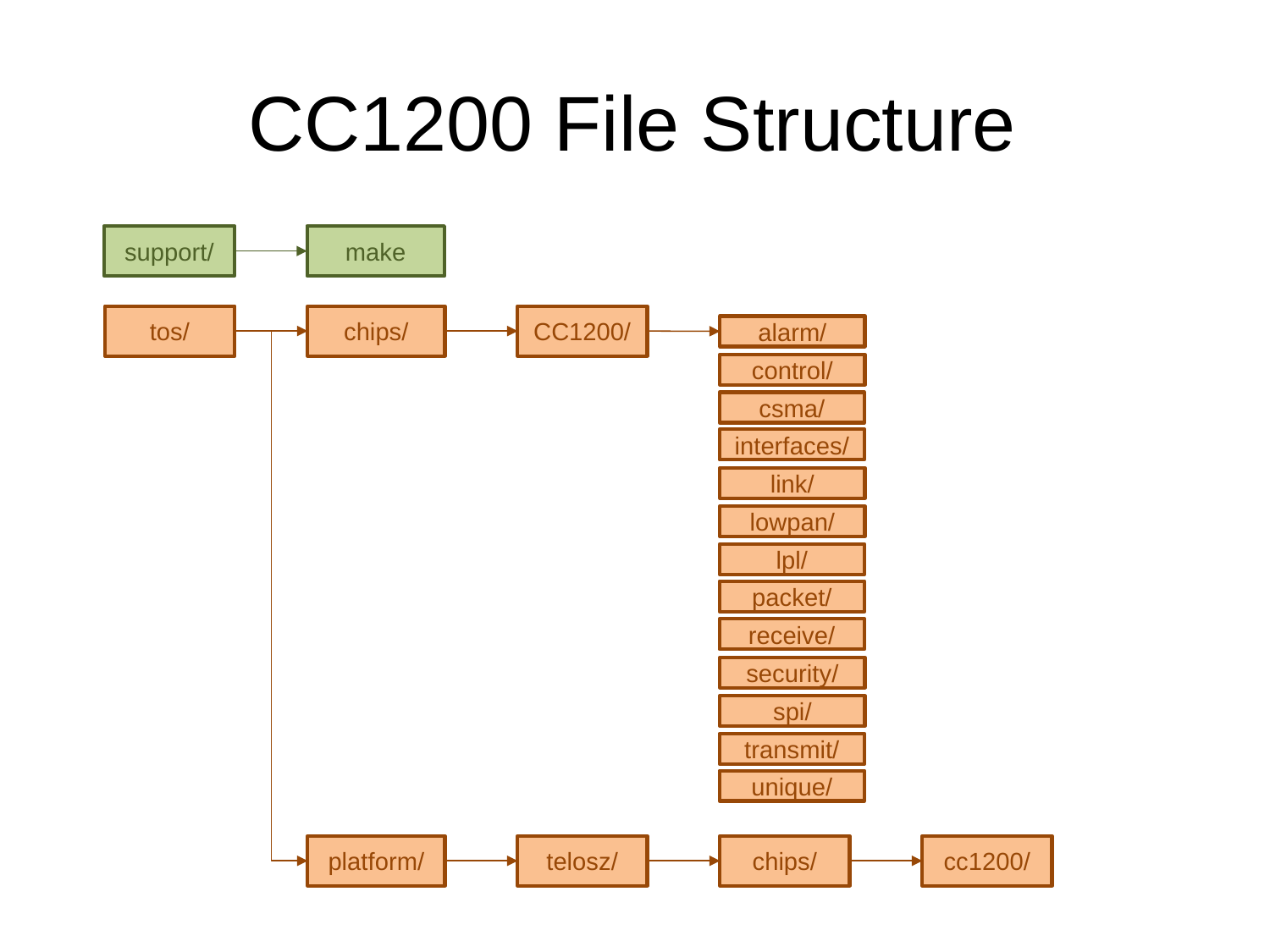

# CC1200 File Structure
support/
make
tos/
chips/
CC1200/
alarm/
control/
csma/
interfaces/
link/
lowpan/
lpl/
packet/
receive/
security/
spi/
transmit/
unique/
platform/
telosz/
chips/
cc1200/